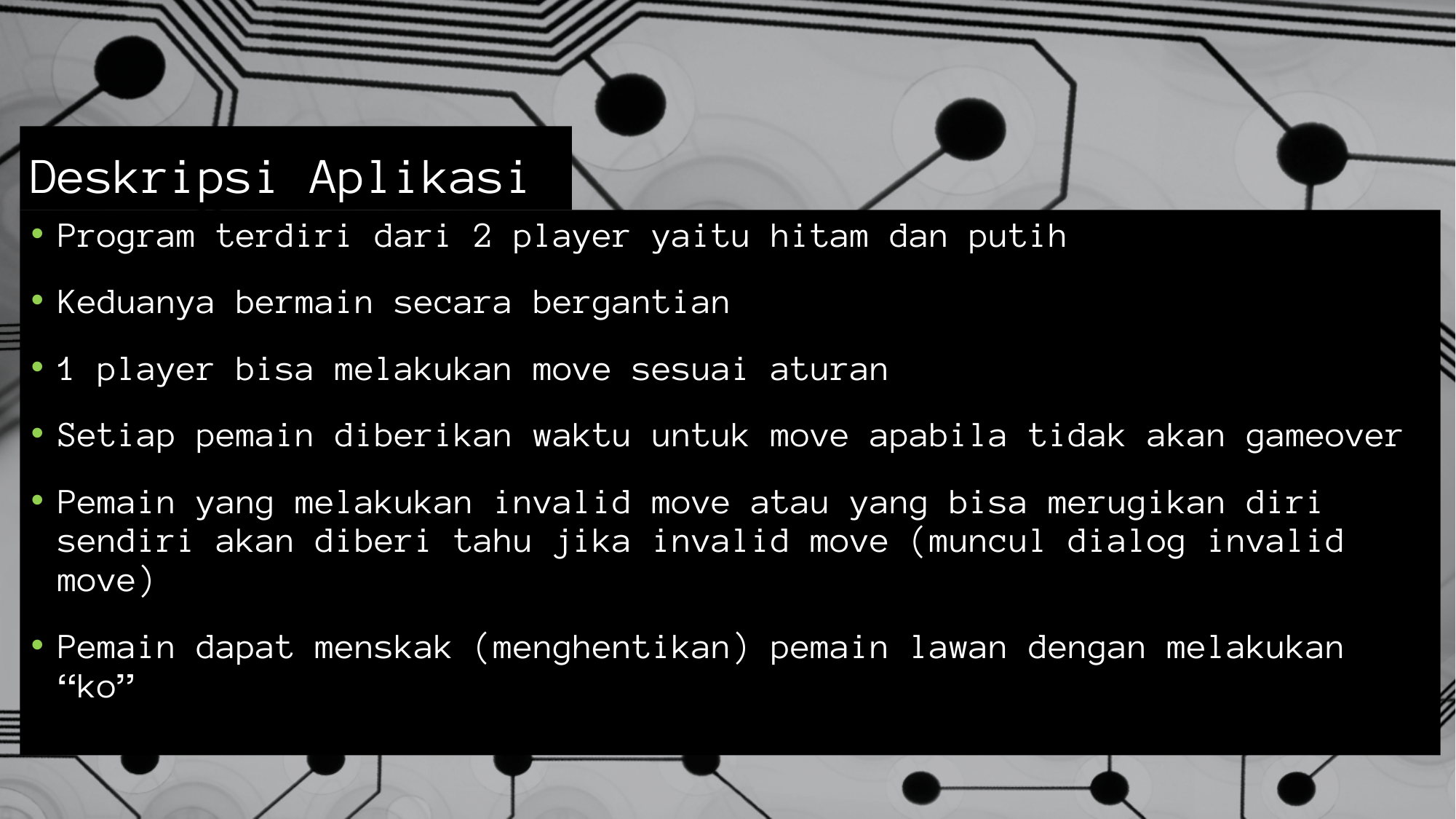

# Deskripsi Aplikasi
Program terdiri dari 2 player yaitu hitam dan putih
Keduanya bermain secara bergantian
1 player bisa melakukan move sesuai aturan
Setiap pemain diberikan waktu untuk move apabila tidak akan gameover
Pemain yang melakukan invalid move atau yang bisa merugikan diri sendiri akan diberi tahu jika invalid move (muncul dialog invalid move)
Pemain dapat menskak (menghentikan) pemain lawan dengan melakukan “ko”